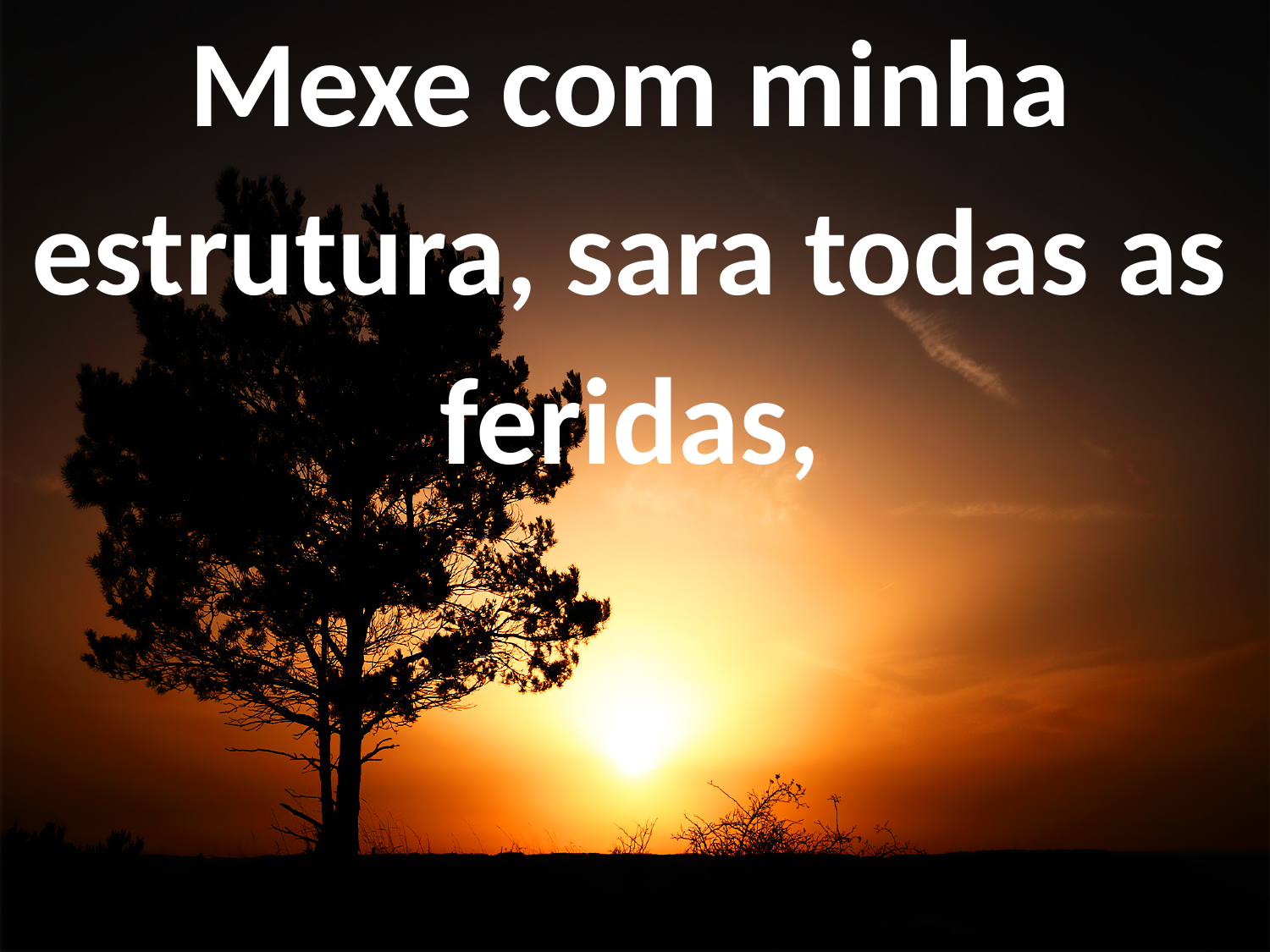

Mexe com minha estrutura, sara todas as feridas,